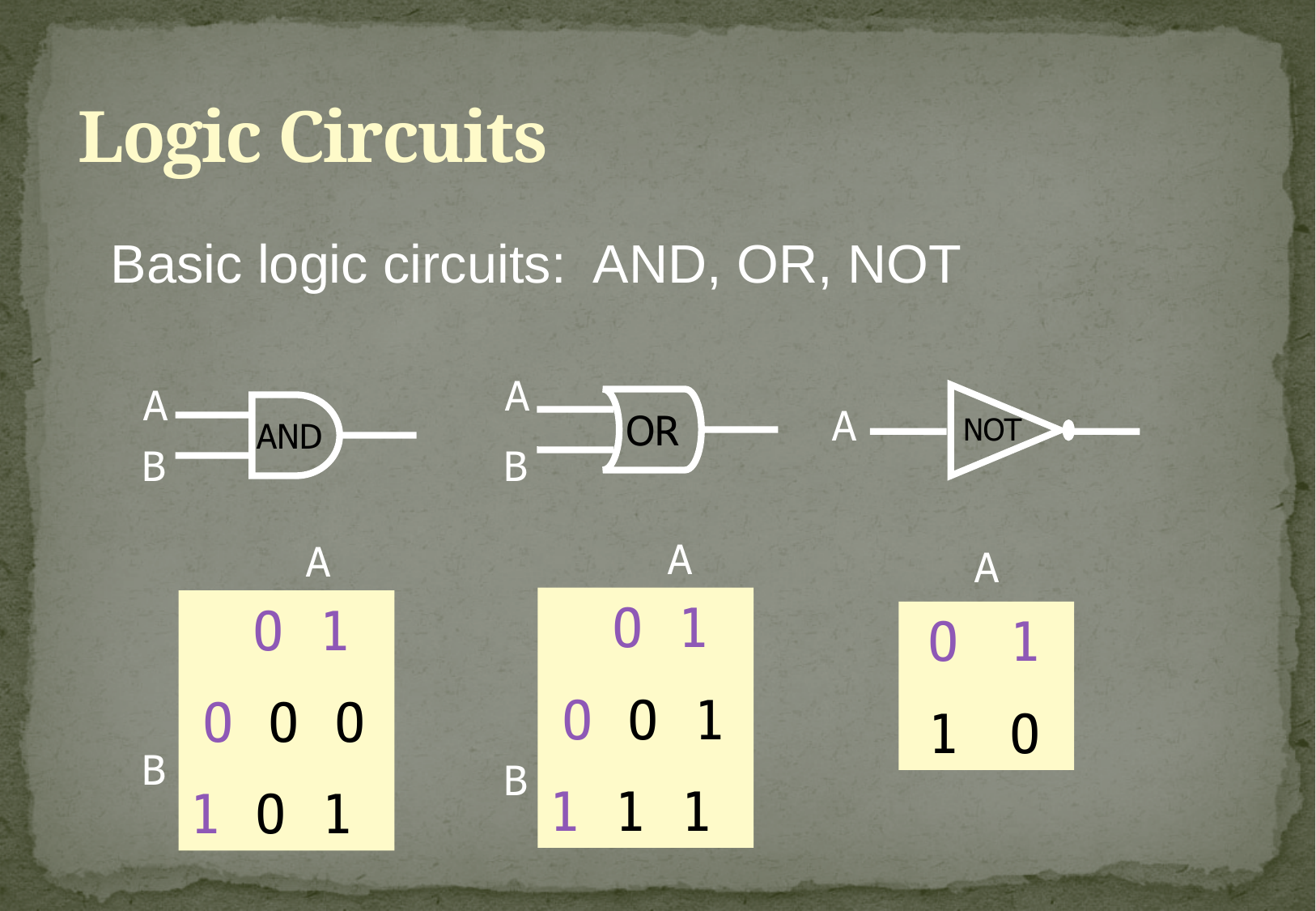

# Logic Circuits
Basic logic circuits:  AND, OR, NOT
A
A

NOT

OR

AND

A
B
B

A
A
A
    0  1
0  0  1
1  1  1
    0  1
0  0  0
1  0  1
0   1
1   0
B
B